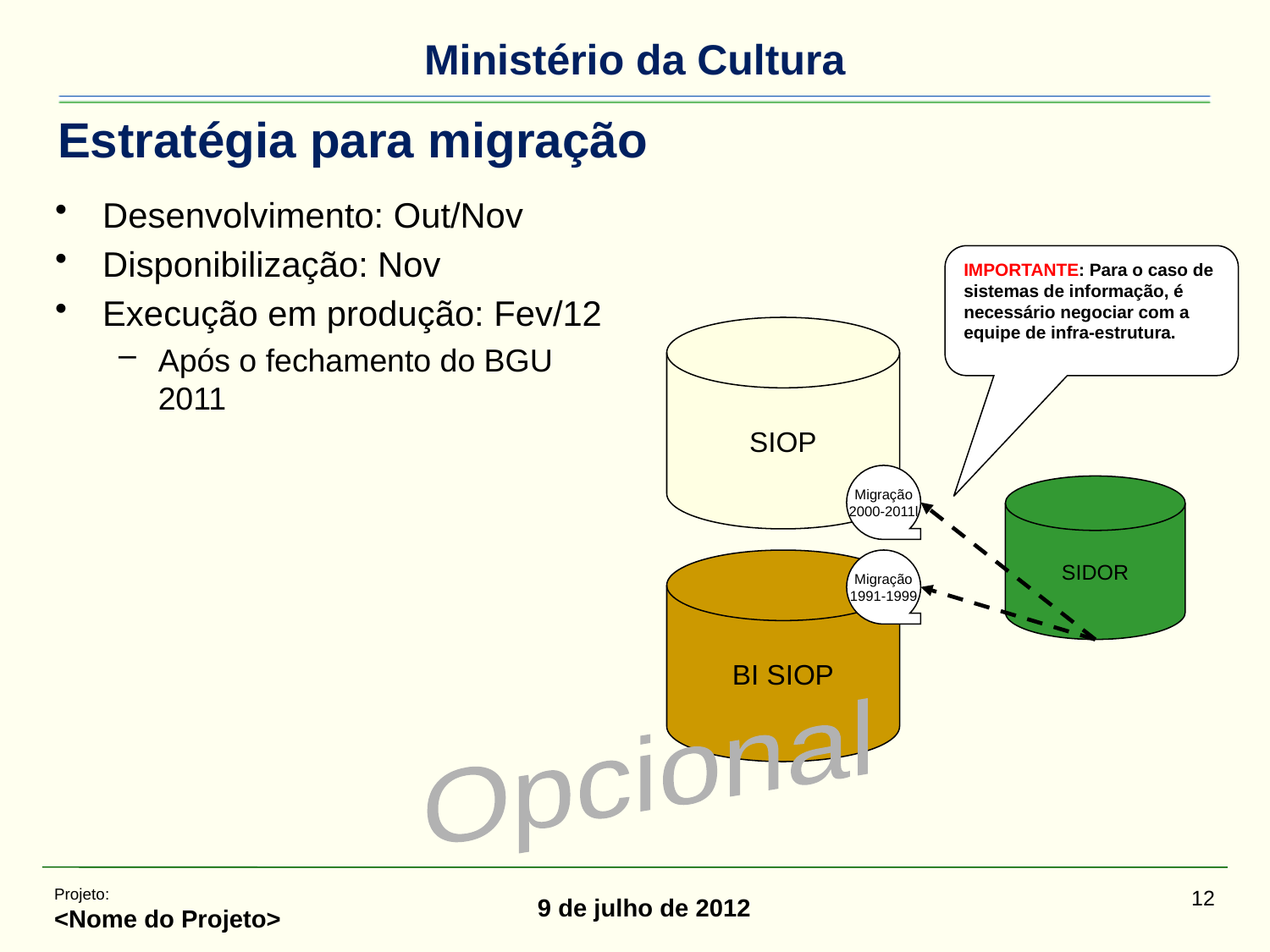

# Estratégia para migração
Desenvolvimento: Out/Nov
Disponibilização: Nov
Execução em produção: Fev/12
Após o fechamento do BGU 2011
IMPORTANTE: Para o caso de sistemas de informação, é necessário negociar com a equipe de infra-estrutura.
SIOP
Migração
2000-2011l
SIDOR
BI SIOP
Migração
1991-1999
Opcional
Projeto:
<Nome do Projeto>
12